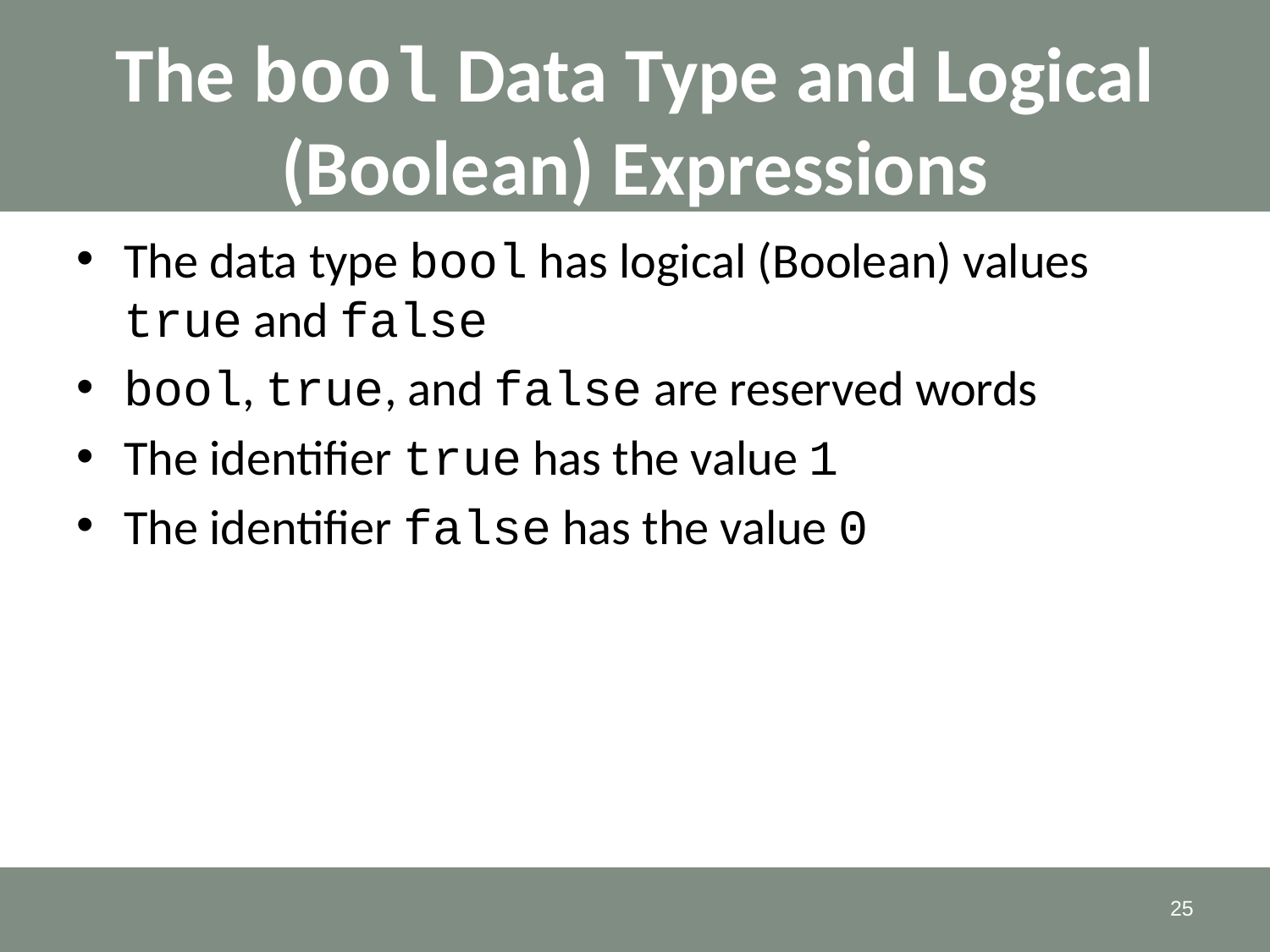

# The bool Data Type and Logical (Boolean) Expressions
The data type bool has logical (Boolean) values true and false
bool, true, and false are reserved words
The identifier true has the value 1
The identifier false has the value 0

25